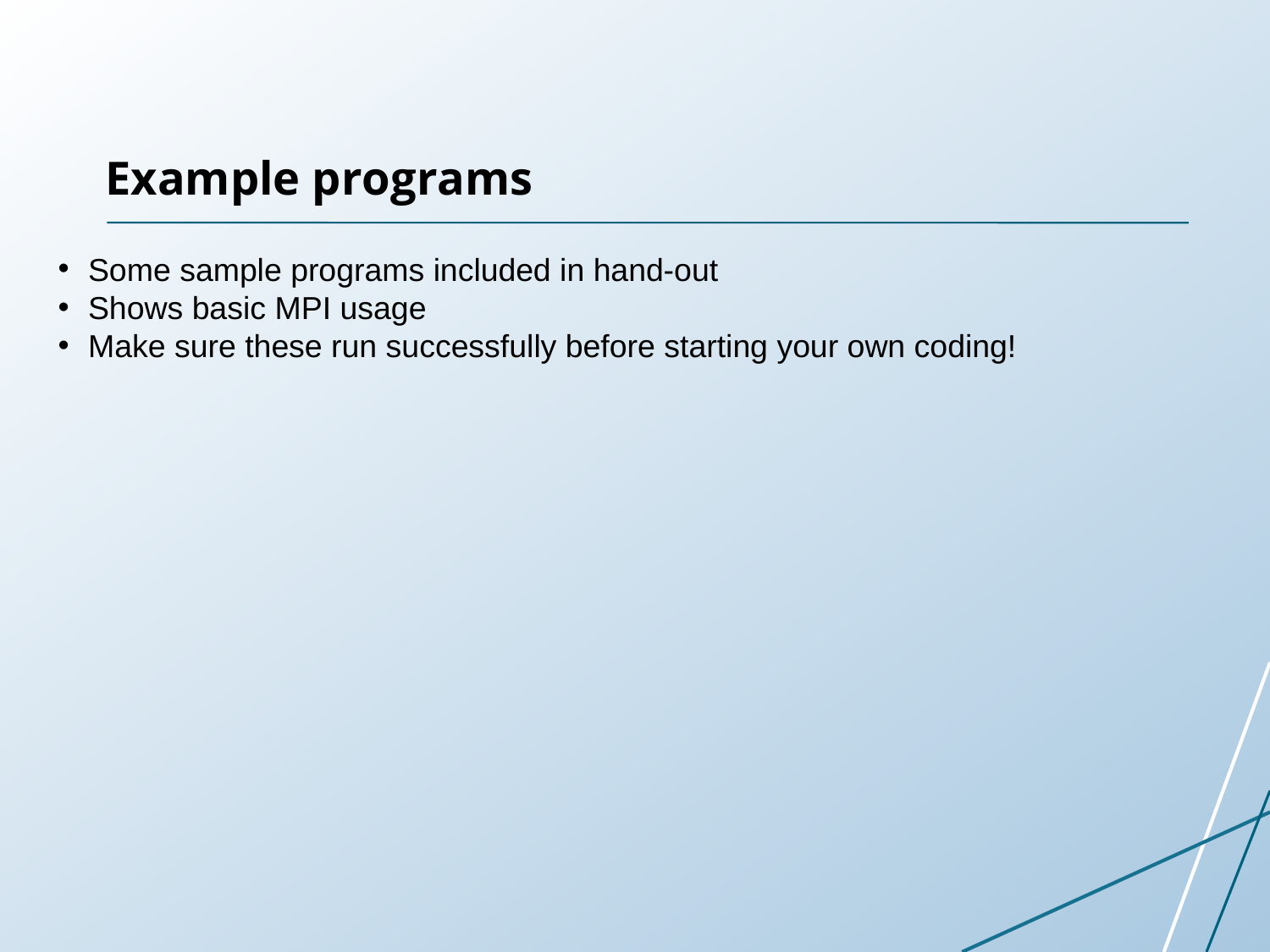

Example programs
Some sample programs included in hand-out
Shows basic MPI usage
Make sure these run successfully before starting your own coding!